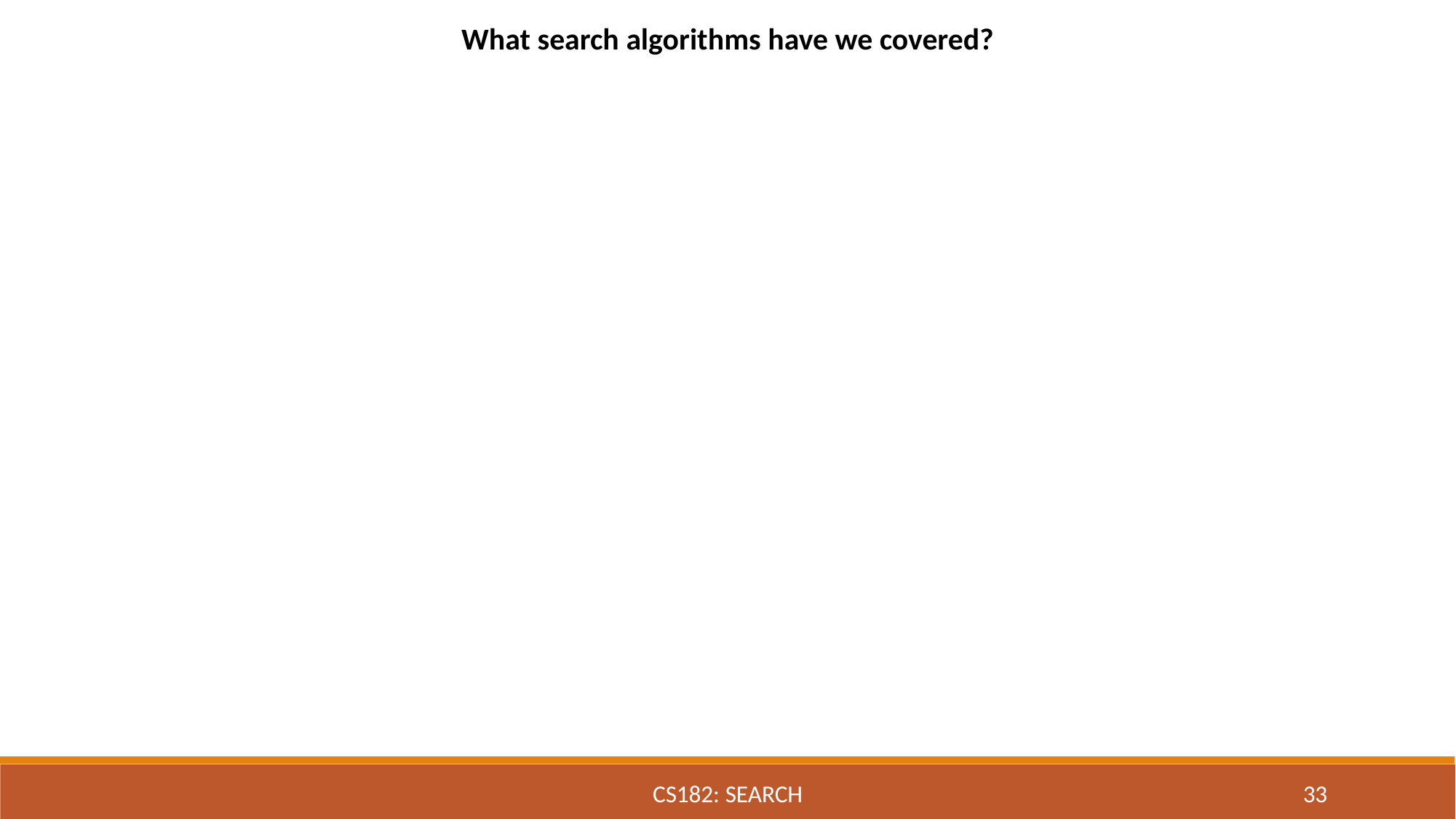

What search algorithms have we covered?
CS182: SEARCH
33